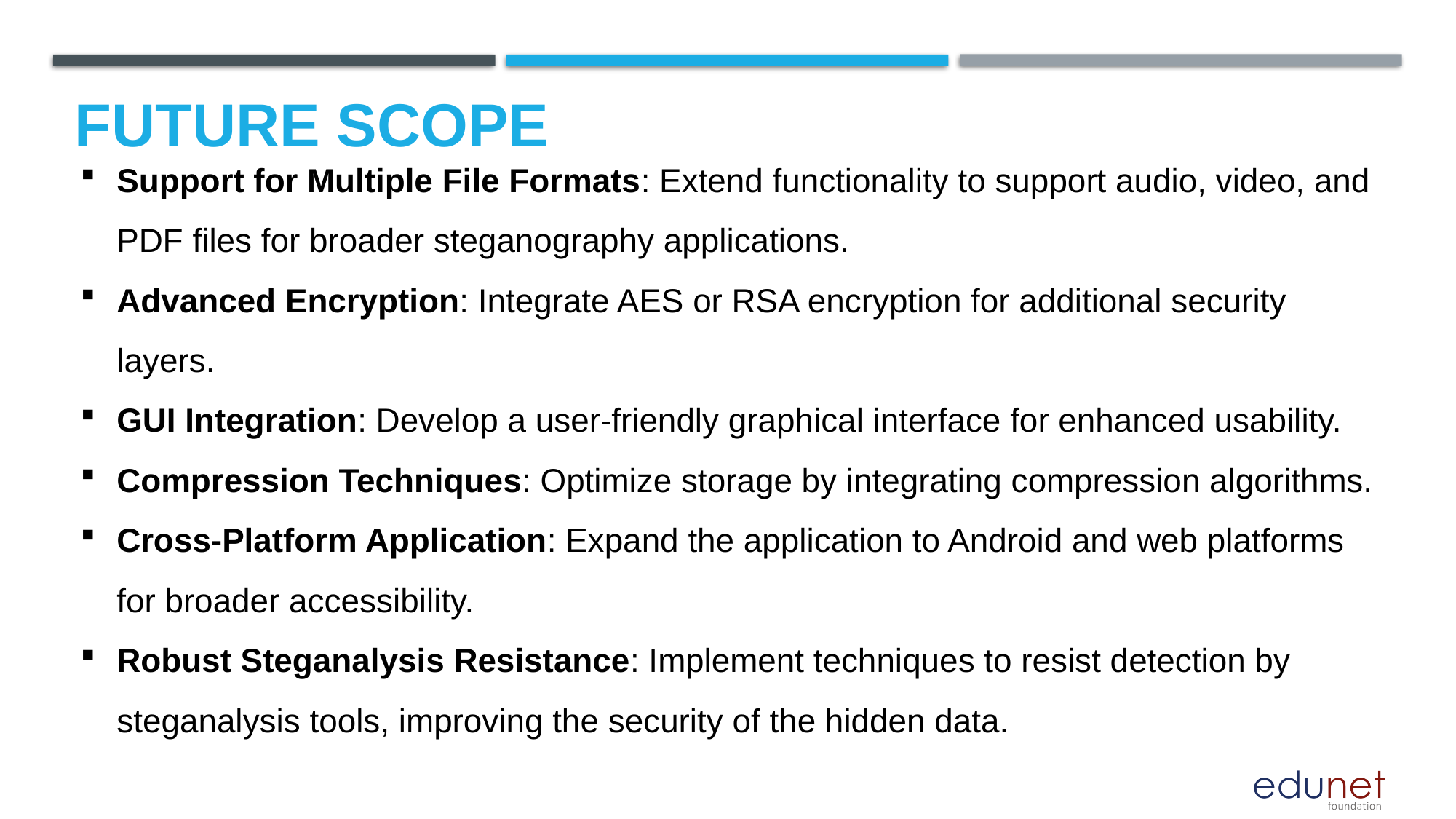

Future scope
Support for Multiple File Formats: Extend functionality to support audio, video, and PDF files for broader steganography applications.
Advanced Encryption: Integrate AES or RSA encryption for additional security layers.
GUI Integration: Develop a user-friendly graphical interface for enhanced usability.
Compression Techniques: Optimize storage by integrating compression algorithms.
Cross-Platform Application: Expand the application to Android and web platforms for broader accessibility.
Robust Steganalysis Resistance: Implement techniques to resist detection by steganalysis tools, improving the security of the hidden data.